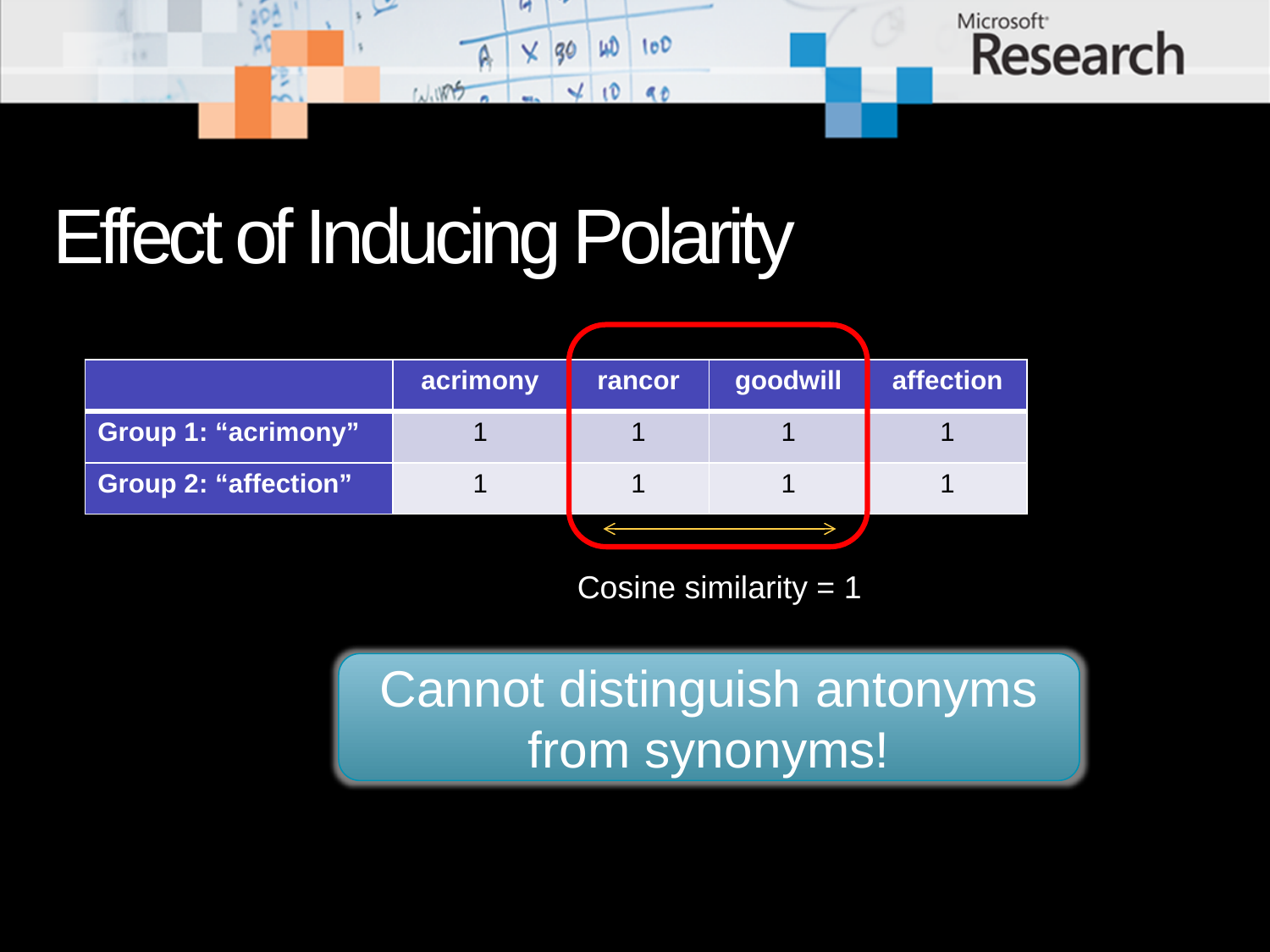

# Effect of Inducing Polarity

Cosine similarity = 1
|  | acrimony | rancor | goodwill | affection |
| --- | --- | --- | --- | --- |
| Group 1: “acrimony” | 1 | 1 | 1 | 1 |
| Group 2: “affection” | 1 | 1 | 1 | 1 |
Cannot distinguish antonyms from synonyms!